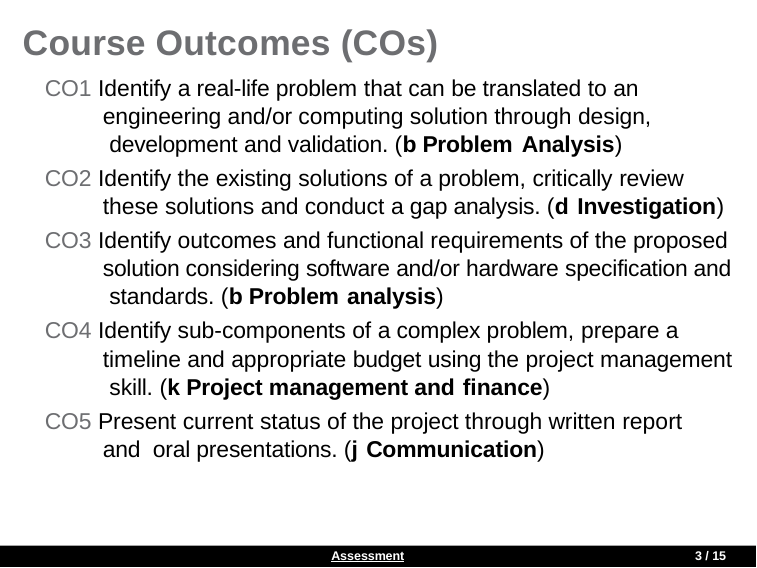

# Course Outcomes (COs)
CO1 Identify a real-life problem that can be translated to an  engineering and/or computing solution through design,  development and validation. (b Problem Analysis)
CO2 Identify the existing solutions of a problem, critically review  these solutions and conduct a gap analysis. (d Investigation)
CO3 Identify outcomes and functional requirements of the proposed  solution considering software and/or hardware specification and  standards. (b Problem analysis)
CO4 Identify sub-components of a complex problem, prepare a  timeline and appropriate budget using the project management  skill. (k Project management and finance)
CO5 Present current status of the project through written report and  oral presentations. (j Communication)

Assessment
3 / 15